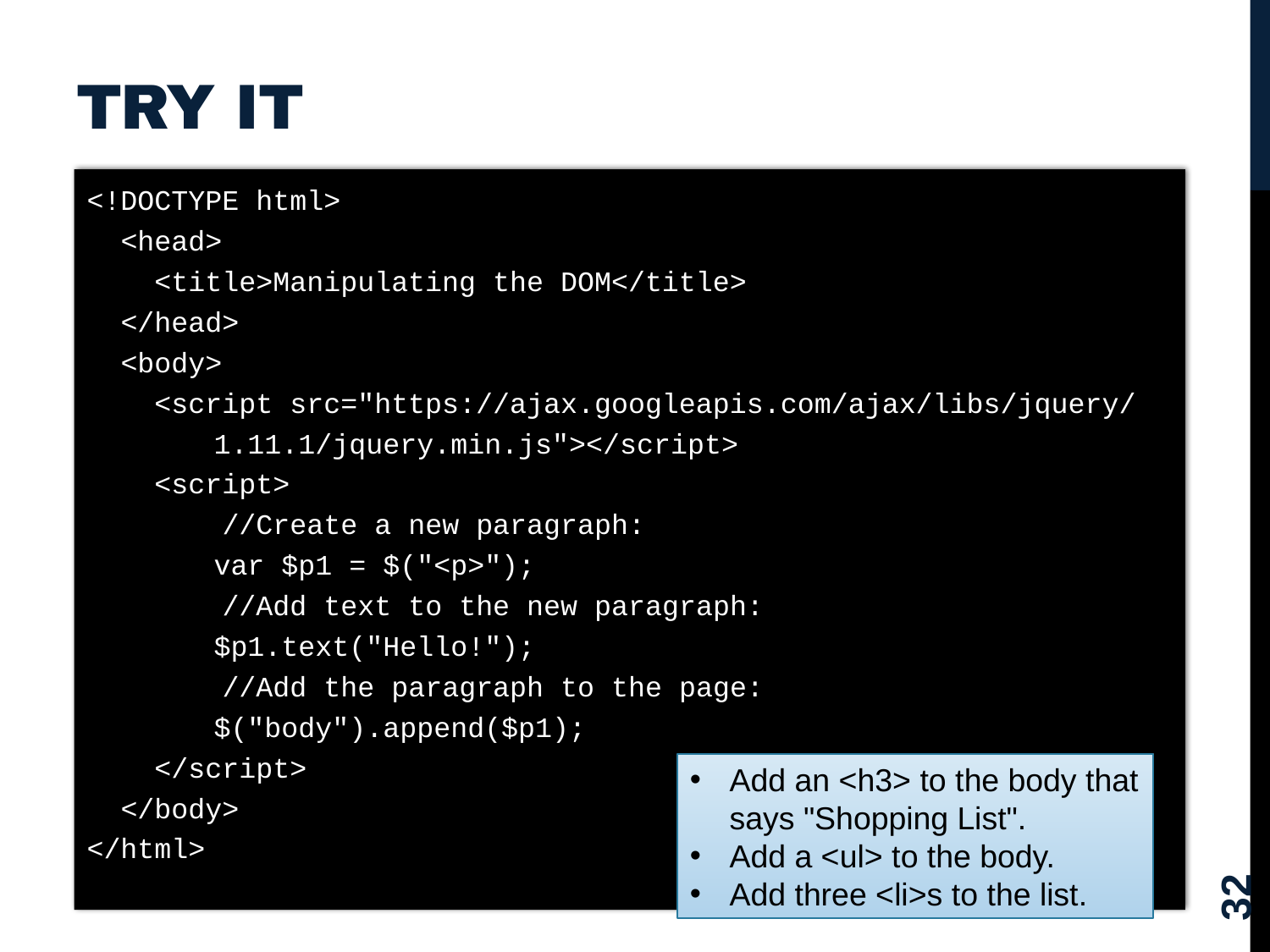

# try it
<!DOCTYPE html>
  <head>
    <title>Manipulating the DOM</title>
  </head>
  <body>
    <script src="https://ajax.googleapis.com/ajax/libs/jquery/	1.11.1/jquery.min.js"></script>
    <script>
        //Create a new paragraph:
	var $p1 = $("<p>");
        //Add text to the new paragraph:
	$p1.text("Hello!");
        //Add the paragraph to the page:
	$("body").append($p1);
    </script>
  </body>
</html>
Add an <h3> to the body that says "Shopping List".
Add a <ul> to the body.
Add three <li>s to the list.
32